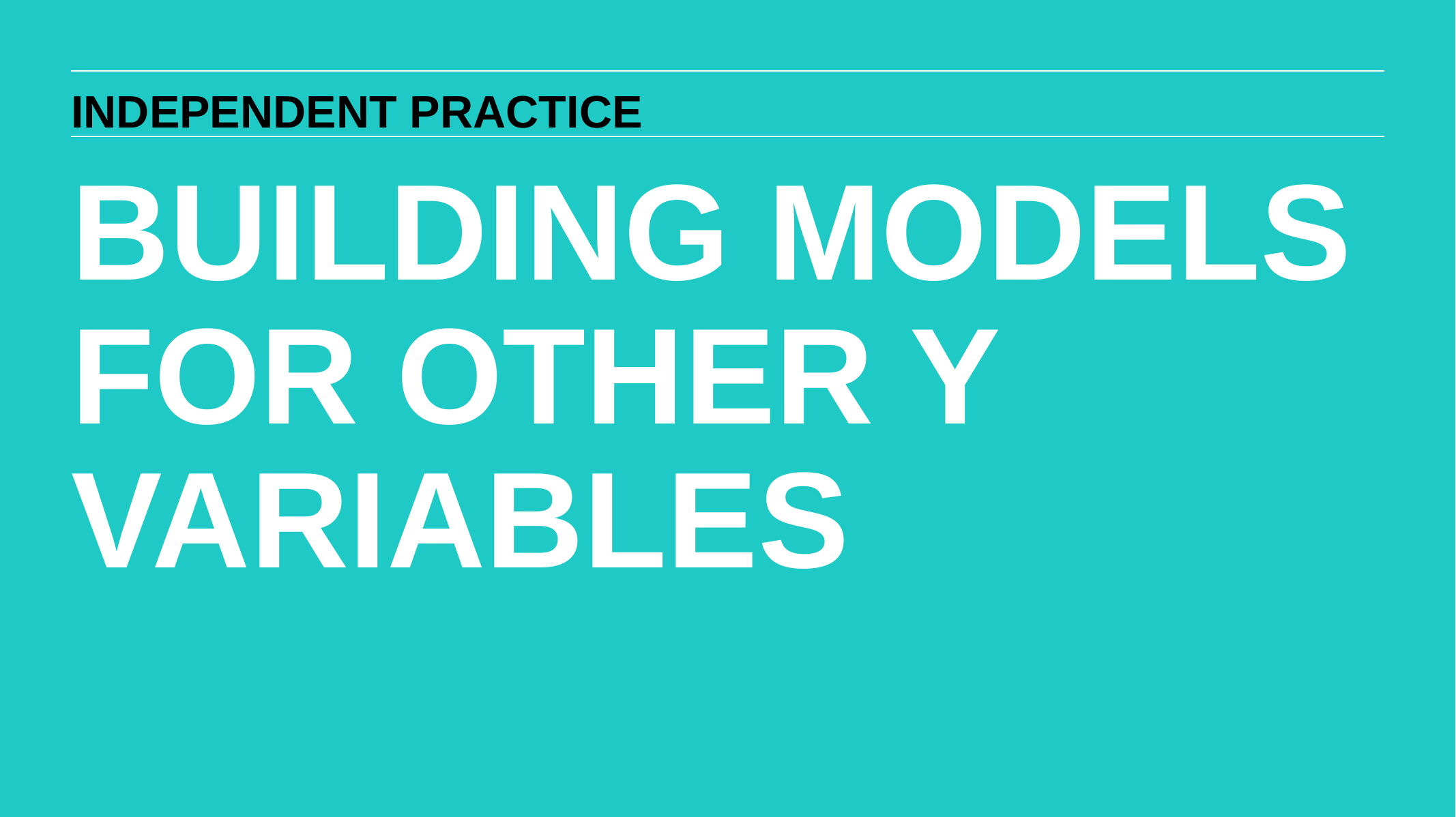

INDEPENDENT PRACTICE
BUILDING MODELS FOR OTHER Y VARIABLES